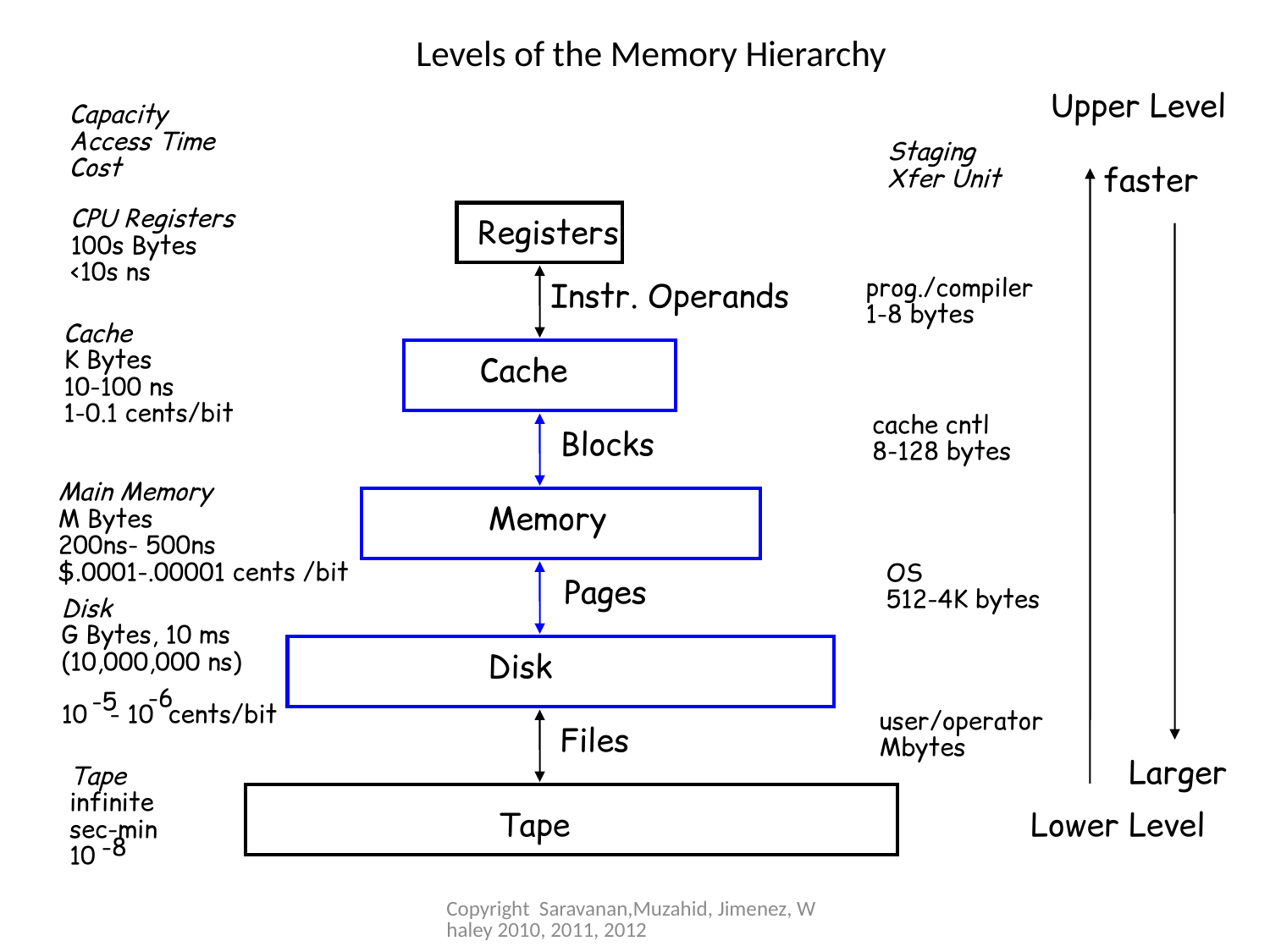

# Levels of the Memory Hierarchy
Upper Level
Capacity
Access Time
Cost
Staging
Xfer Unit
faster

CPU Registers
100s Bytes
<10s ns

Registers

prog./compiler
1-8 bytes
Instr. Operands
Cache
K Bytes
10-100 ns
1-0.1 cents/bit

Cache
cache cntl
8-128 bytes

Blocks
Main Memory
M Bytes
200ns- 500ns
$.0001-.00001 cents /bit

Memory
OS
512-4K bytes

Pages
Disk
G Bytes, 10 ms
(10,000,000 ns)

10   - 10  cents/bit

Disk
-6
-5
user/operator
Mbytes

Files
Larger
Tape
infinite
sec-min
10

Tape
Lower Level
-8
Copyright  Saravanan,Muzahid, Jimenez, Whaley 2010, 2011, 2012